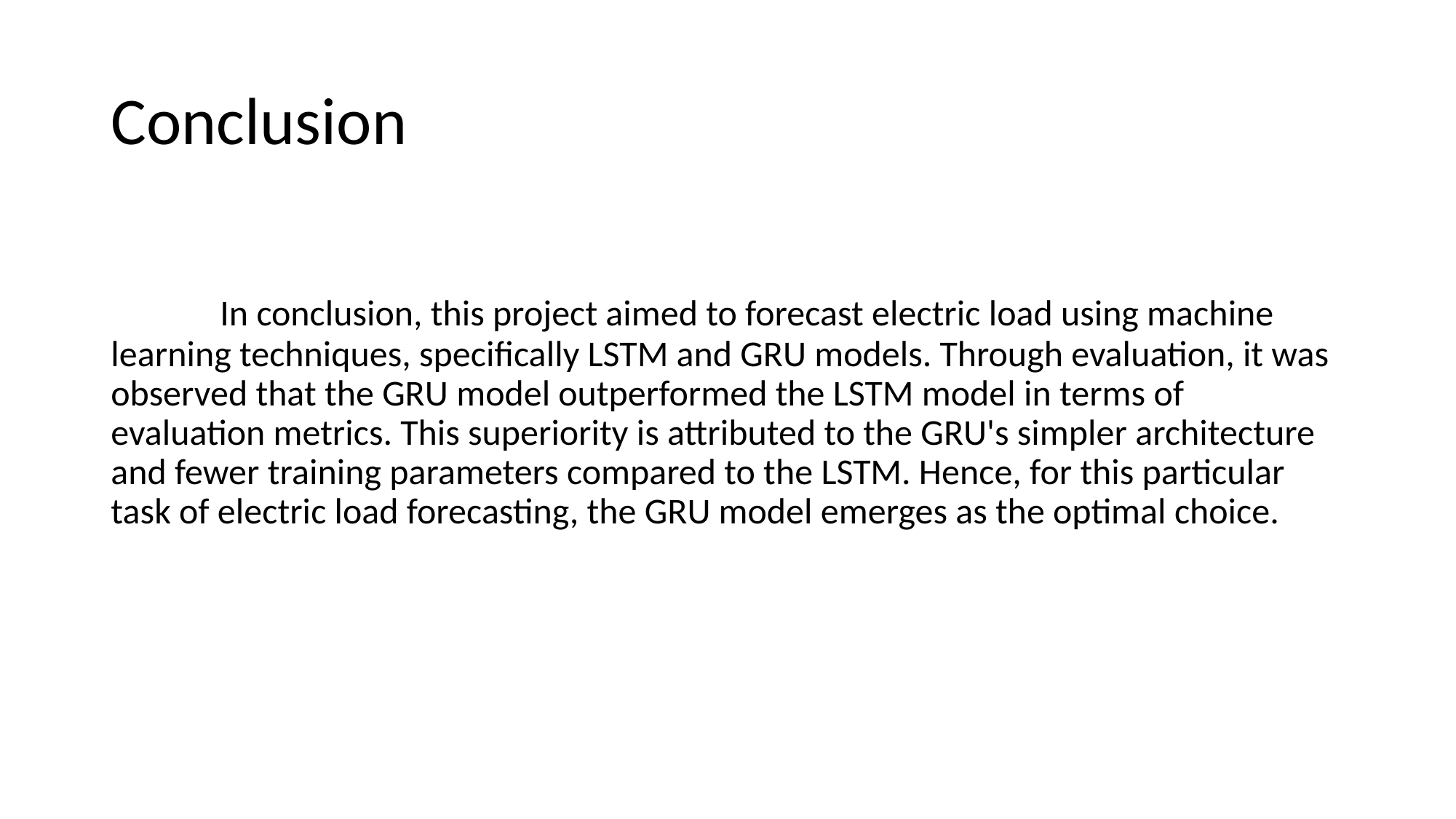

# Conclusion

	In conclusion, this project aimed to forecast electric load using machine learning techniques, specifically LSTM and GRU models. Through evaluation, it was observed that the GRU model outperformed the LSTM model in terms of evaluation metrics. This superiority is attributed to the GRU's simpler architecture and fewer training parameters compared to the LSTM. Hence, for this particular task of electric load forecasting, the GRU model emerges as the optimal choice.